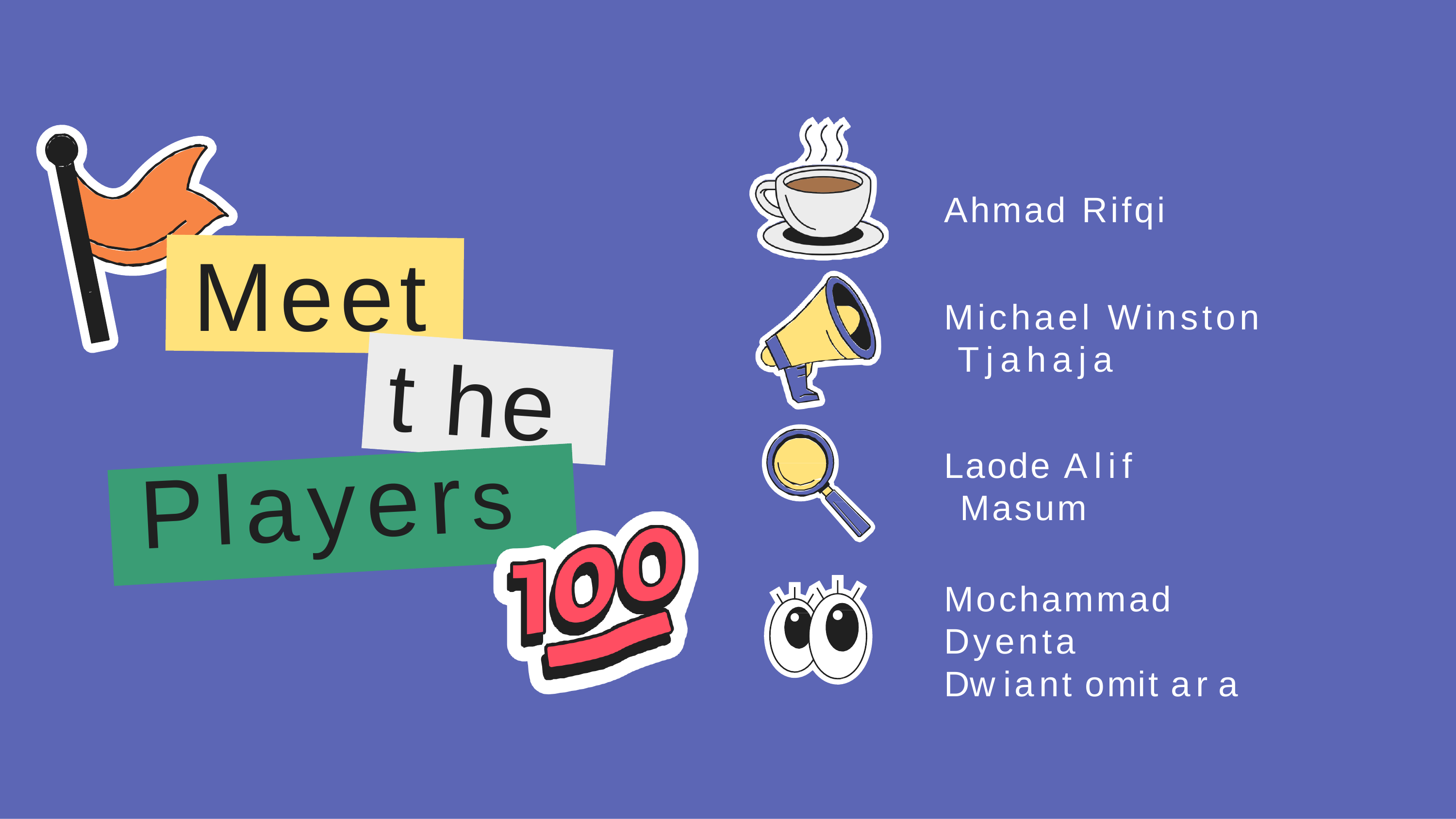

Ahmad Rifqi

Michael Winston  Tjahaja

Laode Alif  Masum

Mochammad  Dyenta  Dwiantomitara
Meet

the

Players